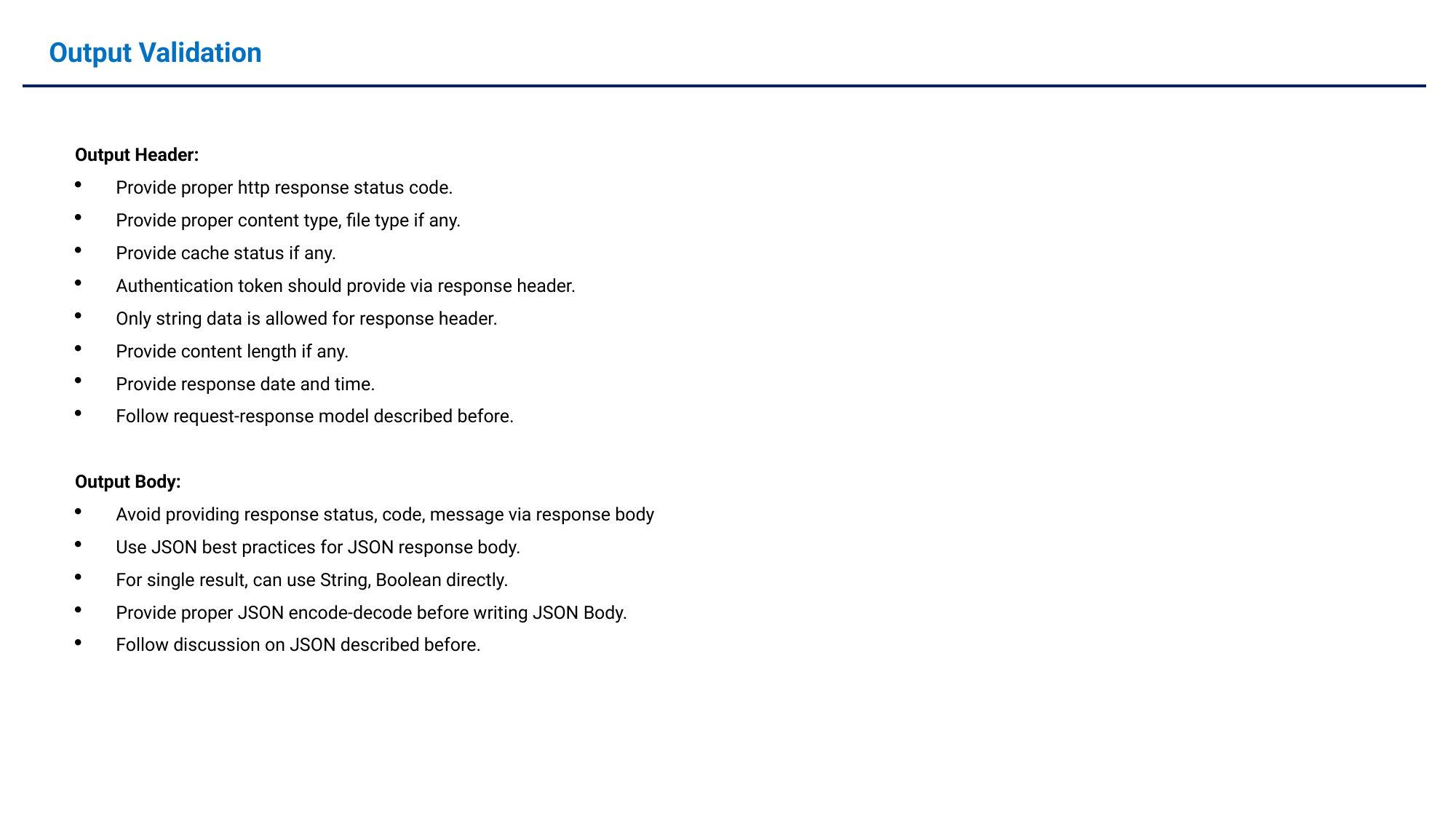

Output Validation
Output Header:
Provide proper http response status code.
Provide proper content type, file type if any.
Provide cache status if any.
Authentication token should provide via response header.
Only string data is allowed for response header.
Provide content length if any.
Provide response date and time.
Follow request-response model described before.

Output Body:
Avoid providing response status, code, message via response body
Use JSON best practices for JSON response body.
For single result, can use String, Boolean directly.
Provide proper JSON encode-decode before writing JSON Body.
Follow discussion on JSON described before.